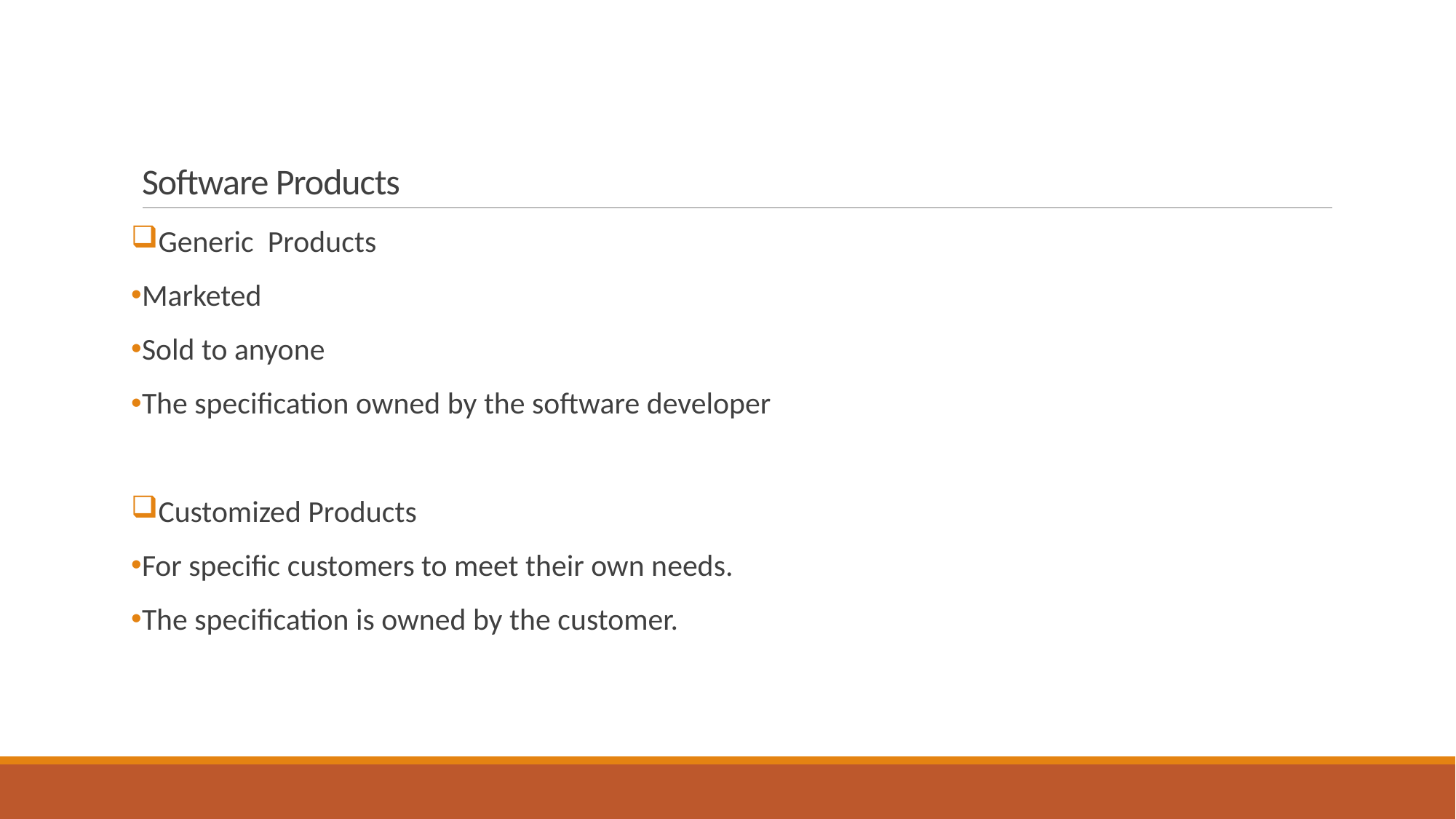

# Software Products
Generic  Products
Marketed
Sold to anyone
The specification owned by the software developer

Customized Products
For specific customers to meet their own needs.
The specification is owned by the customer.